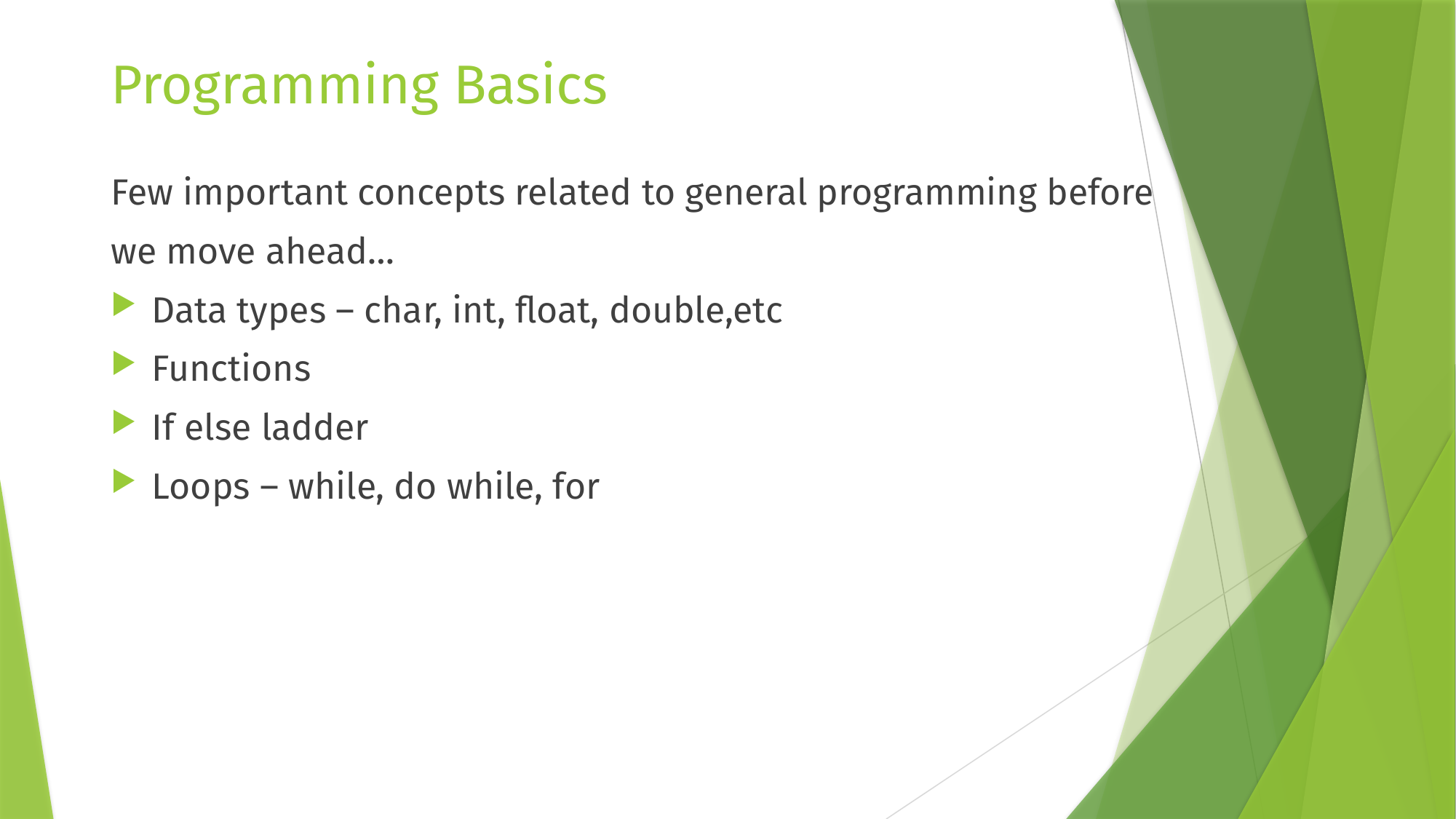

# Programming Basics
Few important concepts related to general programming before
we move ahead…
Data types – char, int, float, double,etc
Functions
If else ladder
Loops – while, do while, for